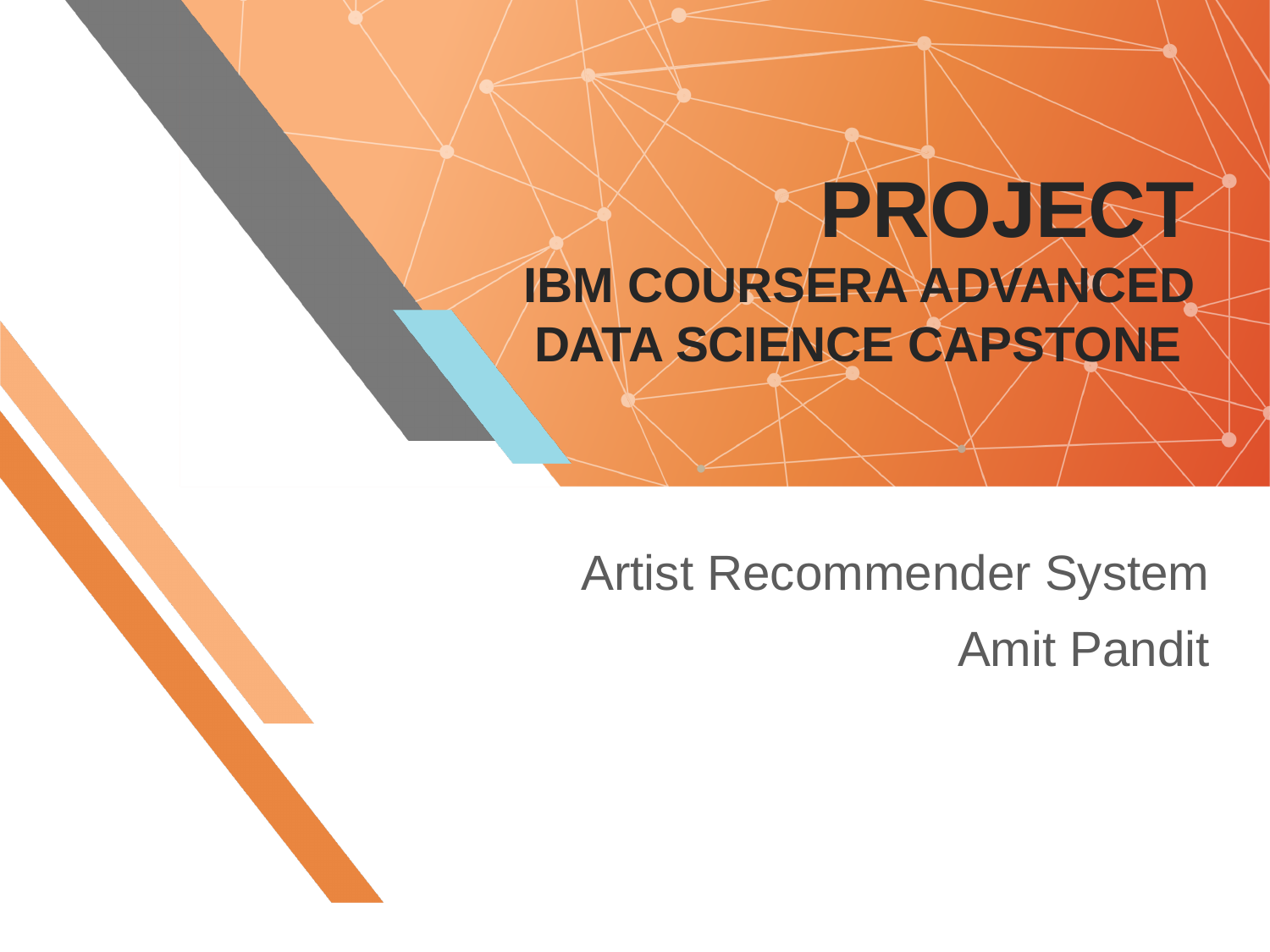

# PROJECT IBM COURSERA ADVANCED DATA SCIENCE CAPSTONE
Artist Recommender System
Amit Pandit